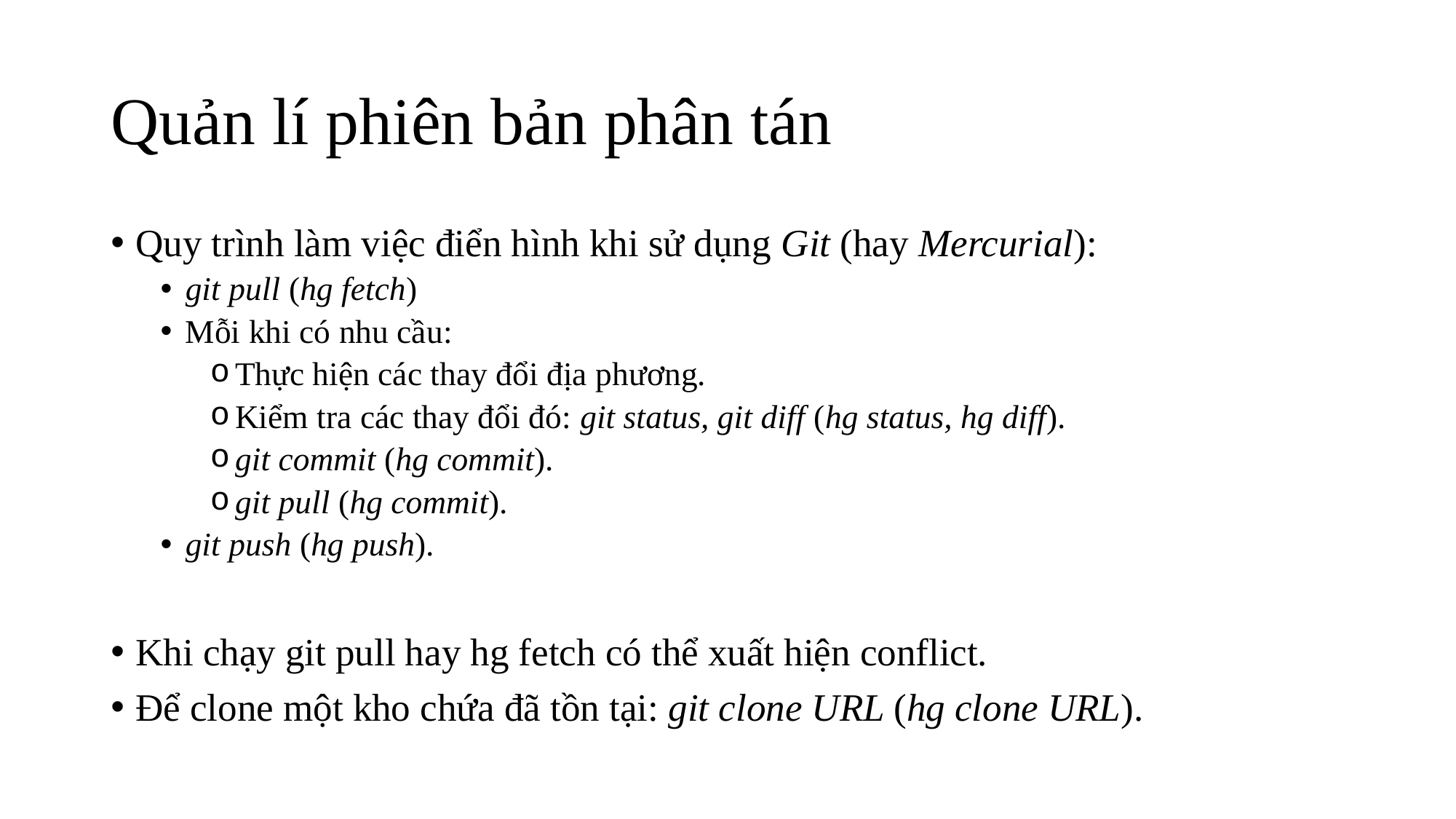

# Quản lí phiên bản phân tán
Quy trình làm việc điển hình khi sử dụng Git (hay Mercurial):
git pull (hg fetch)
Mỗi khi có nhu cầu:
Thực hiện các thay đổi địa phương.
Kiểm tra các thay đổi đó: git status, git diff (hg status, hg diff).
git commit (hg commit).
git pull (hg commit).
git push (hg push).

Khi chạy git pull hay hg fetch có thể xuất hiện conflict.
Để clone một kho chứa đã tồn tại: git clone URL (hg clone URL).